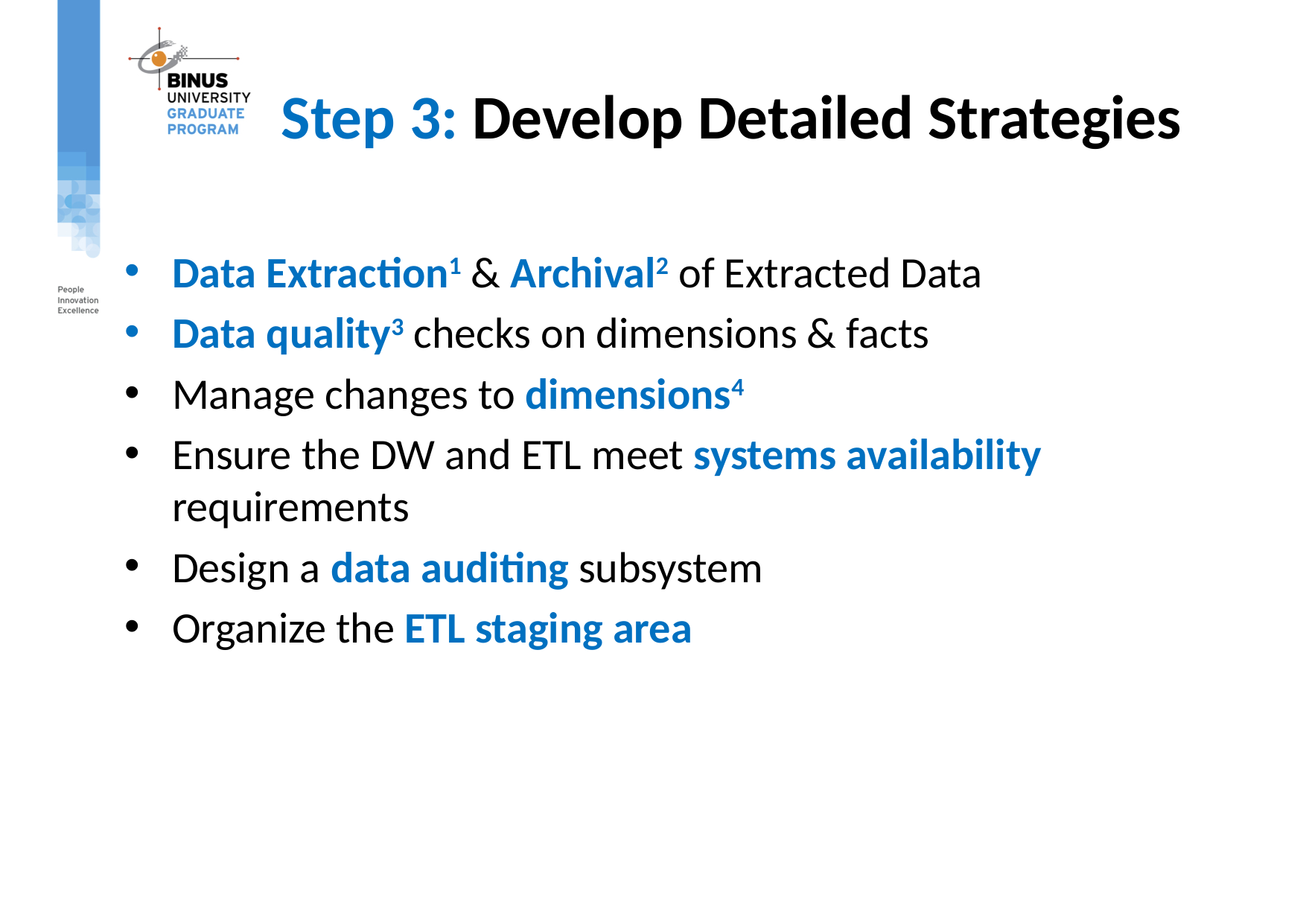

# Step 3: Develop Detailed Strategies
Data Extraction1 & Archival2 of Extracted Data
Data quality3 checks on dimensions & facts
Manage changes to dimensions4
Ensure the DW and ETL meet systems availability requirements
Design a data auditing subsystem
Organize the ETL staging area